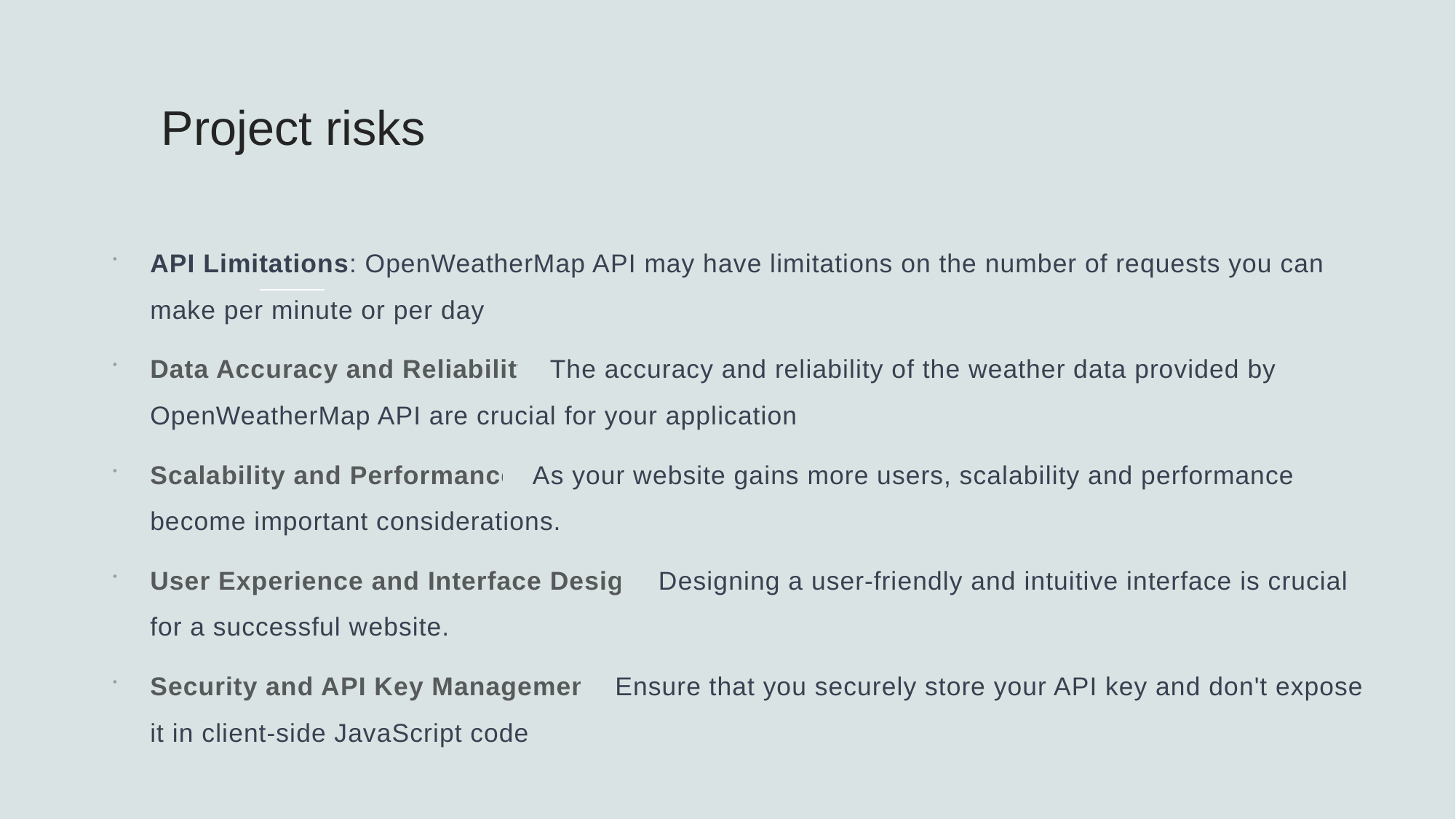

# Project risks
API Limitations: OpenWeatherMap API may have limitations on the number of requests you can make per minute or per day
Data Accuracy and Reliability: The accuracy and reliability of the weather data provided by OpenWeatherMap API are crucial for your application
Scalability and Performance: As your website gains more users, scalability and performance become important considerations.
User Experience and Interface Design: Designing a user-friendly and intuitive interface is crucial for a successful website.
Security and API Key Management: Ensure that you securely store your API key and don't expose it in client-side JavaScript code